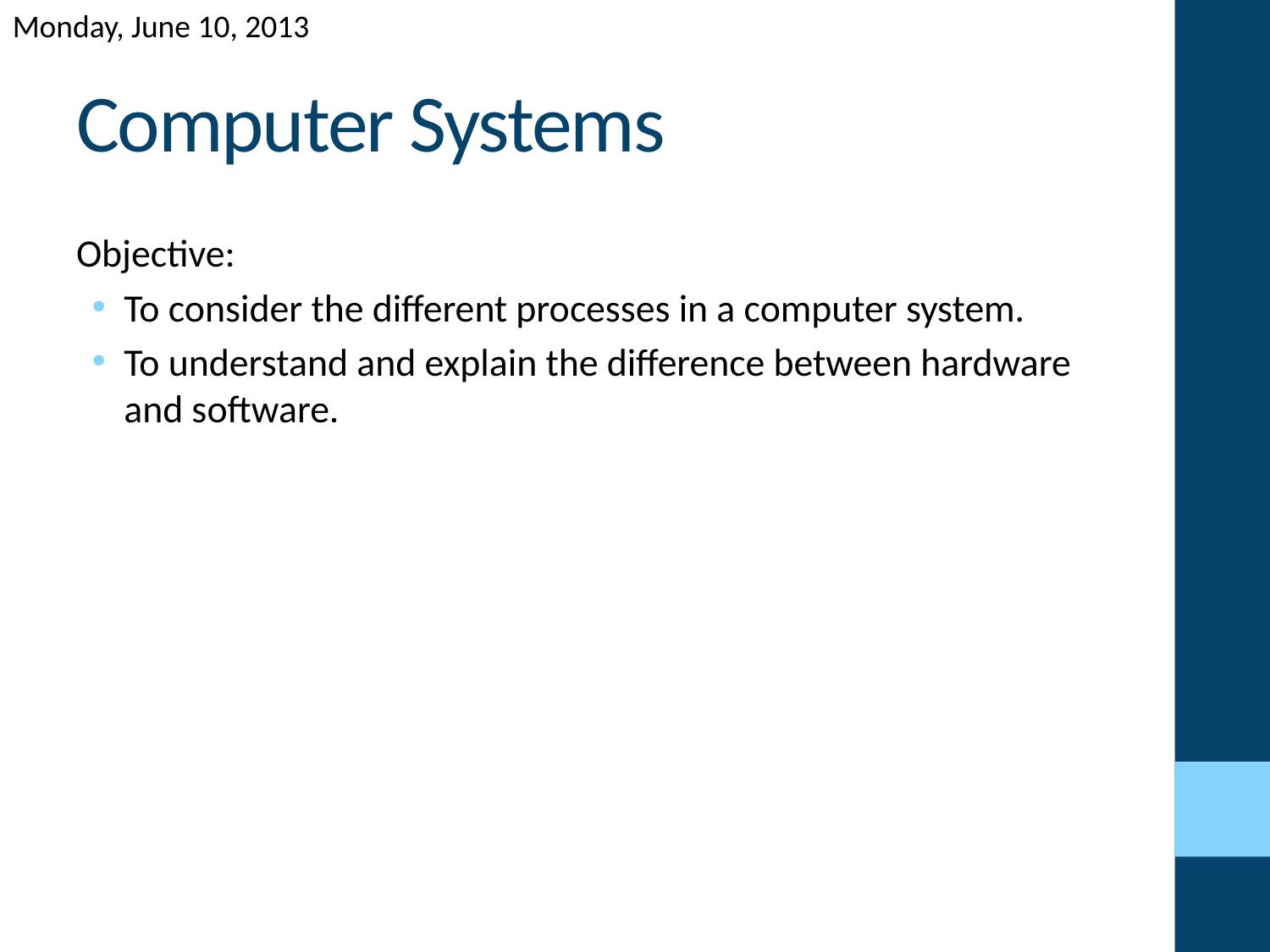

# Computer Systems
Objective:
To consider the different processes in a computer system.
To understand and explain the difference between hardware and software.